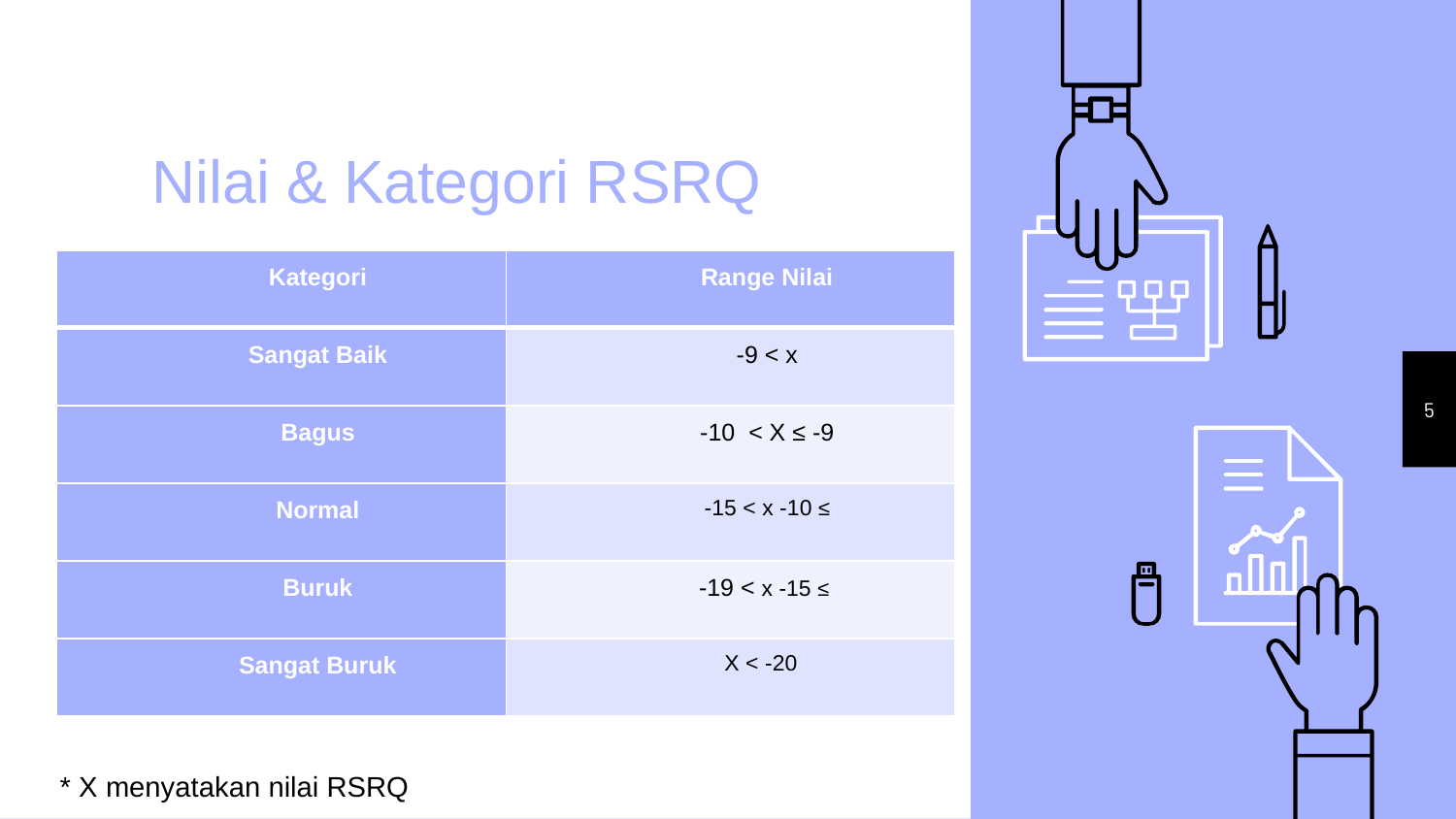

# Nilai & Kategori RSRQ
| Kategori | Range Nilai |
| --- | --- |
| Sangat Baik | -9 < x |
| Bagus | -10 < X ≤ -9 |
| Normal | -15 < x -10 ≤ |
| Buruk | -19 < x -15 ≤ |
| Sangat Buruk | X < -20 |
5
* X menyatakan nilai RSRQ